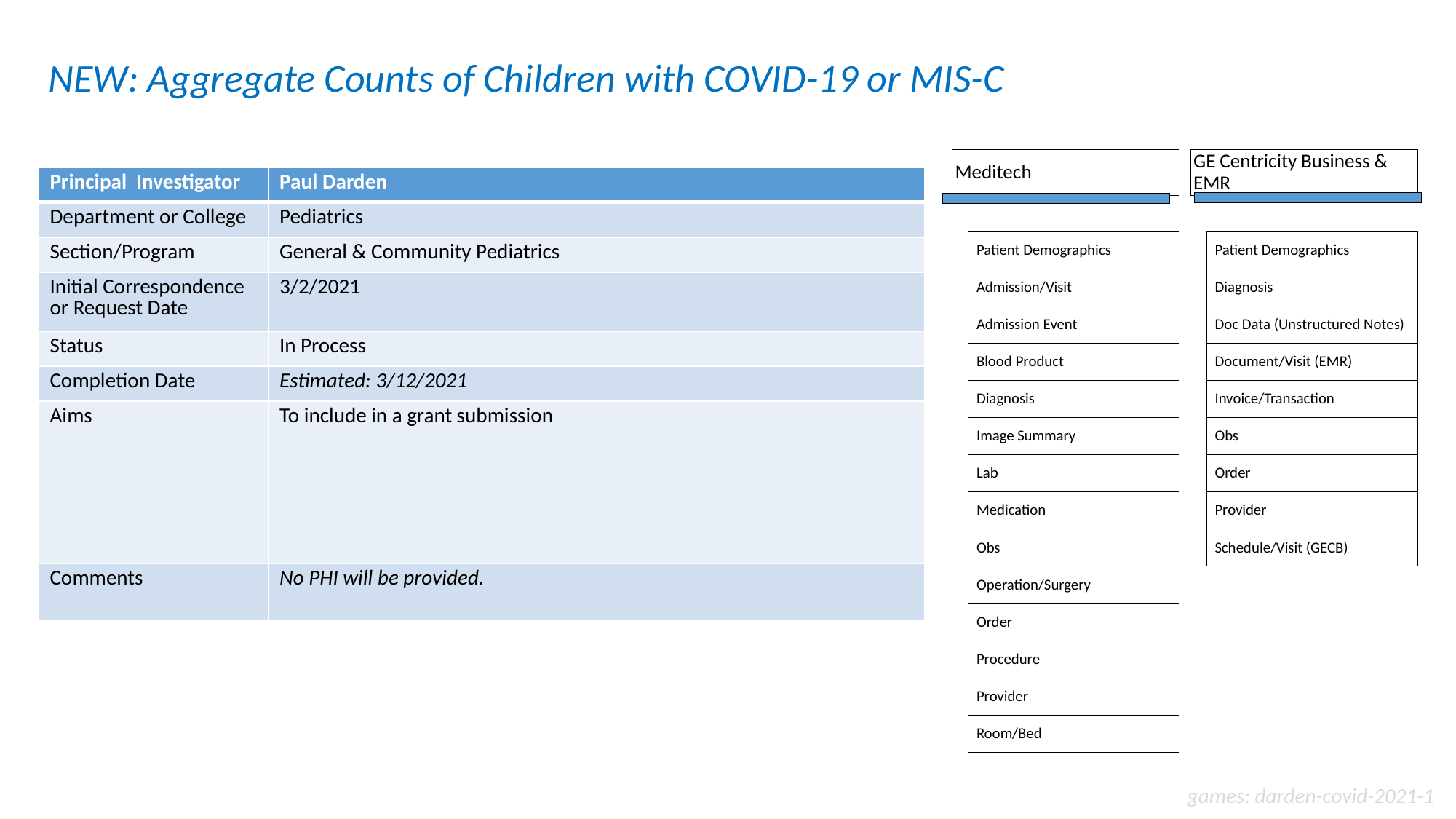

# NEW: Aggregate Counts of Children with COVID-19 or MIS-C

Meditech
GE Centricity Business & EMR
Patient Demographics
Patient Demographics

Admission/Visit
Diagnosis

Admission Event
Doc Data (Unstructured Notes)

Blood Product
Document/Visit (EMR)

Diagnosis
Invoice/Transaction

Image Summary
Obs

Lab
Order

Medication
Provider

Obs
Schedule/Visit (GECB)

Operation/Surgery

Order

Procedure

Provider

Room/Bed

| Principal Investigator | Paul Darden |
| --- | --- |
| Department or College | Pediatrics |
| Section/Program | General & Community Pediatrics |
| Initial Correspondence or Request Date | 3/2/2021 |
| Status | In Process |
| Completion Date | Estimated: 3/12/2021 |
| Aims | To include in a grant submission |
| Comments | No PHI will be provided. |

games: darden-covid-2021-1